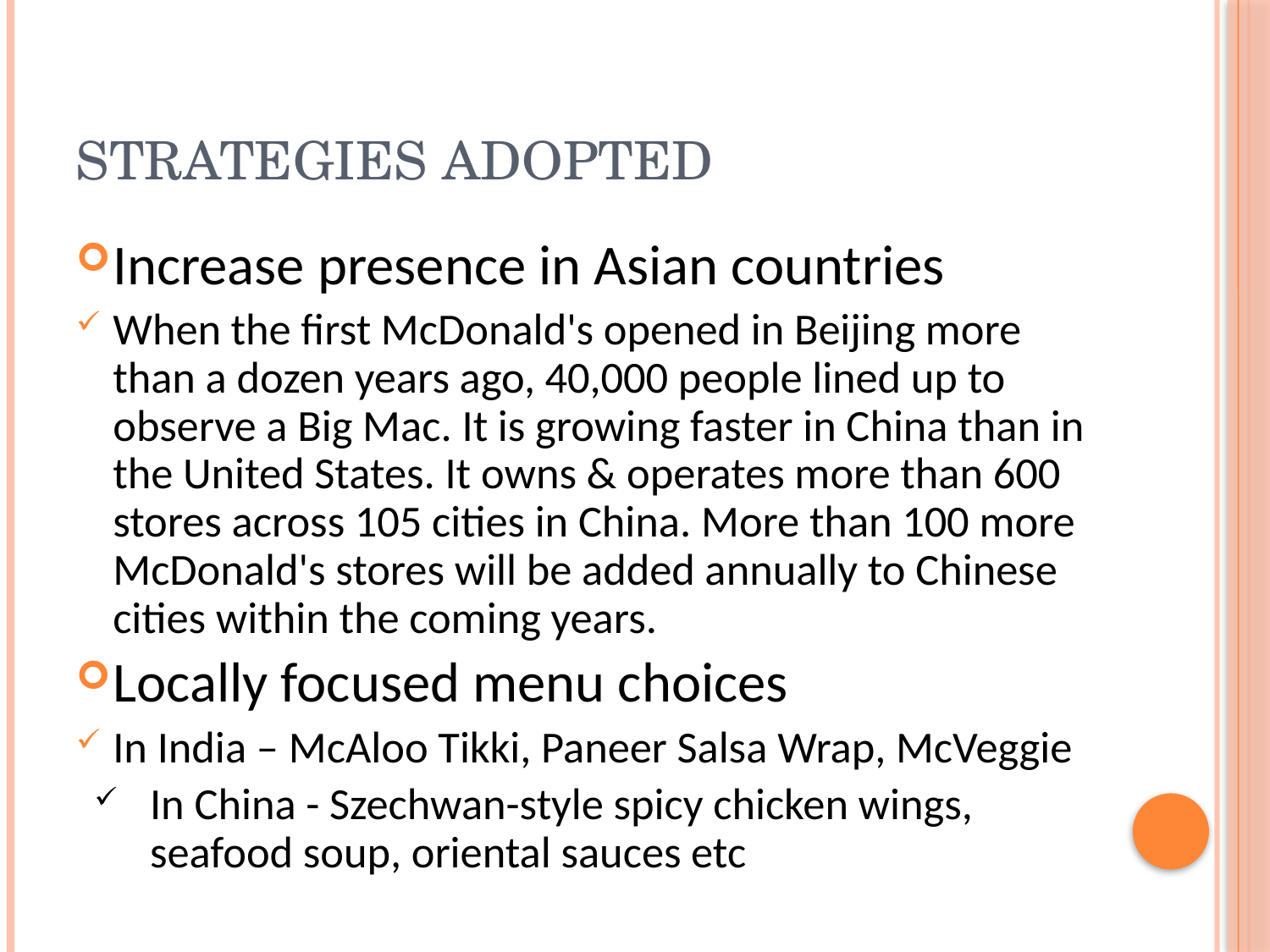

# STRATEGIES ADOPTED
Increase presence in Asian countries
When the first McDonald's opened in Beijing more than a dozen years ago, 40,000 people lined up to observe a Big Mac. It is growing faster in China than in the United States. It owns & operates more than 600 stores across 105 cities in China. More than 100 more McDonald's stores will be added annually to Chinese cities within the coming years.
Locally focused menu choices
In India – McAloo Tikki, Paneer Salsa Wrap, McVeggie
In China - Szechwan-style spicy chicken wings, seafood soup, oriental sauces etc